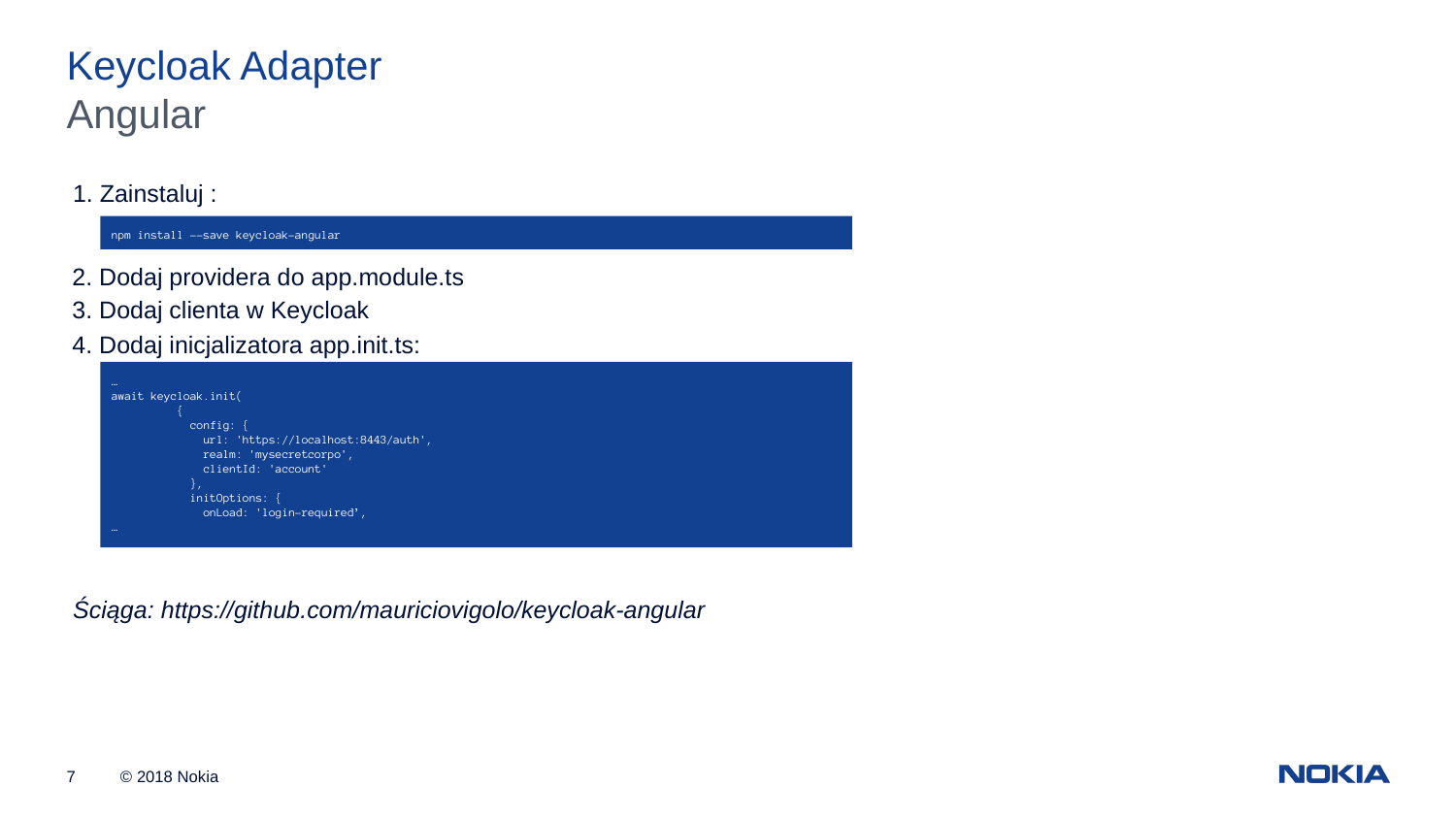

Keycloak Adapter
Angular
1. Zainstaluj :
npm install --save keycloak-angular
 2. Dodaj providera do app.module.ts

 3. Dodaj clienta w Keycloak
 4. Dodaj inicjalizatora app.init.ts:
…
await keycloak.init(
          {
            config: {
              url: 'https://localhost:8443/auth',
              realm: 'mysecretcorpo',
              clientId: 'account'
            },
            initOptions: {
              onLoad: 'login-required’,
…
Ściąga: https://github.com/mauriciovigolo/keycloak-angular